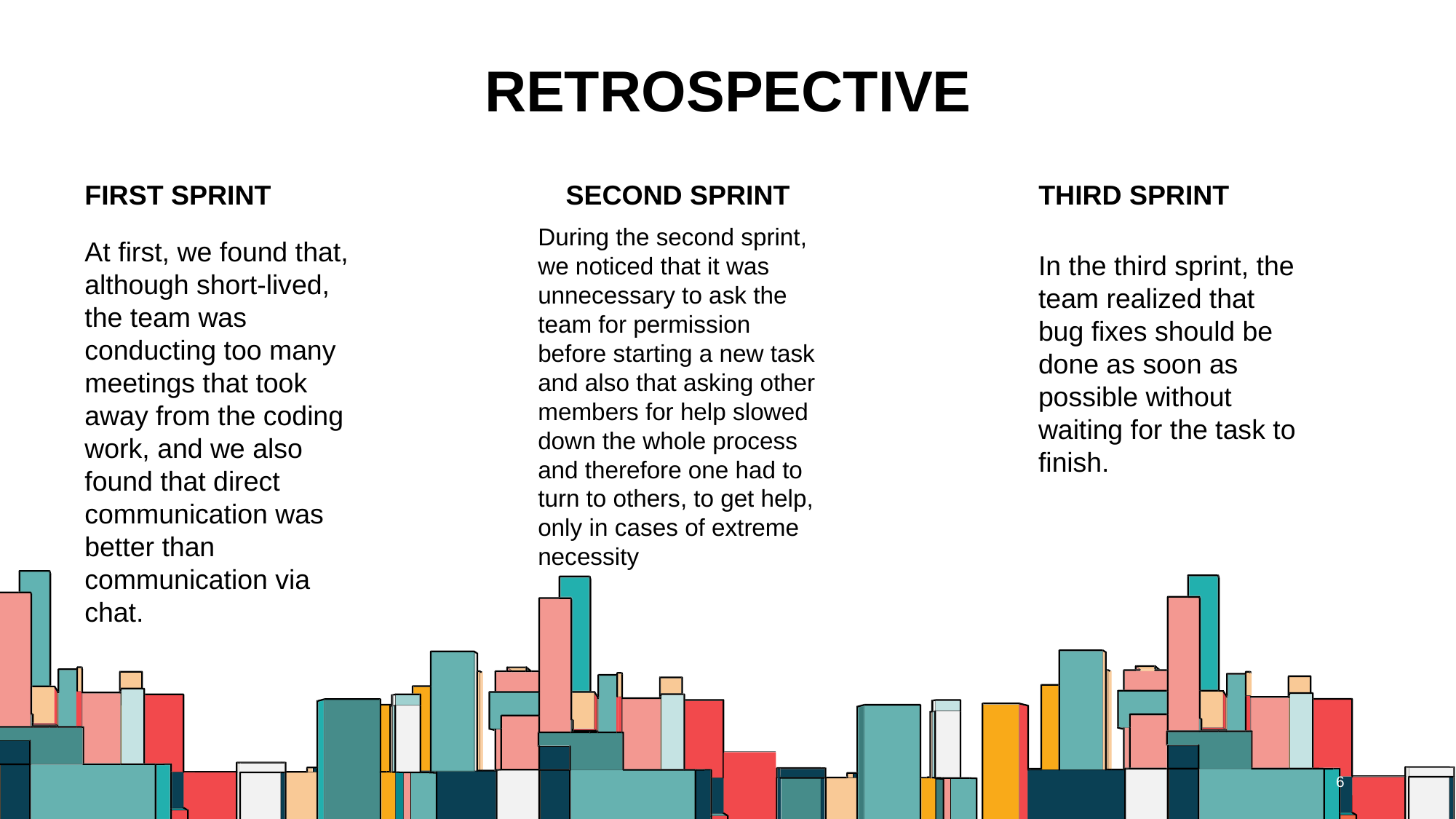

# RETROSPECTIVE
SECOND SPRINT
THIRD SPRINT
FIRST SPRINT
During the second sprint, we noticed that it was unnecessary to ask the team for permission before starting a new task and also that asking other members for help slowed down the whole process and therefore one had to turn to others, to get help, only in cases of extreme necessity
At first, we found that, although short-lived, the team was conducting too many meetings that took away from the coding work, and we also found that direct communication was better than communication via chat.
In the third sprint, the team realized that bug fixes should be done as soon as possible without waiting for the task to finish.
6